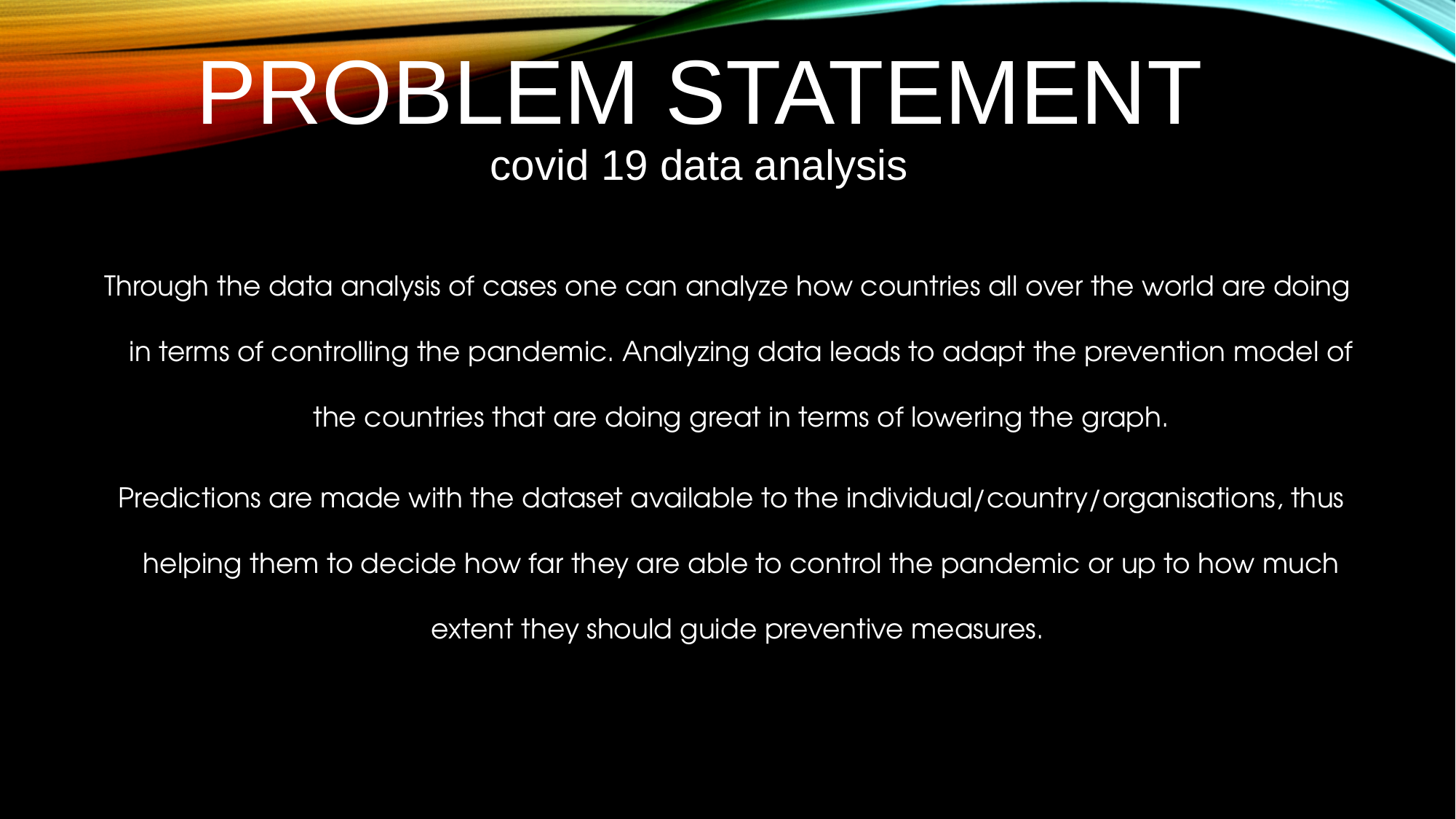

# PROBLEM STATEMENT covid 19 data analysis
Through the data analysis of cases one can analyze how countries all over the world are doing in terms of controlling the pandemic. Analyzing data leads to adapt the prevention model of the countries that are doing great in terms of lowering the graph.
 Predictions are made with the dataset available to the individual/country/organisations, thus helping them to decide how far they are able to control the pandemic or up to how much extent they should guide preventive measures.